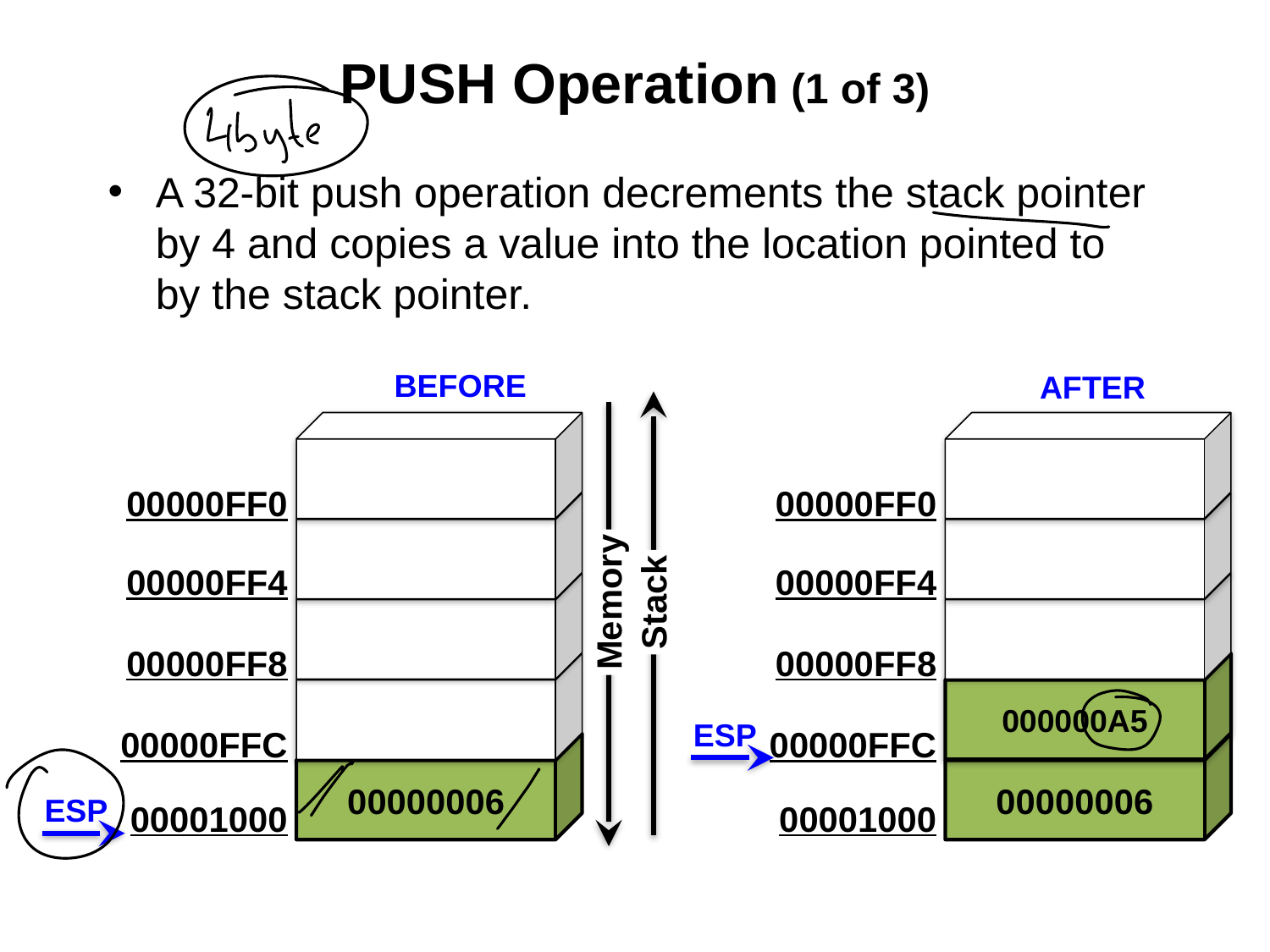

# PUSH Operation (1 of 3)
A 32-bit push operation decrements the stack pointer by 4 and copies a value into the location pointed to by the stack pointer.
BEFORE
AFTER

00000FF0
00000FF0

00000FF4
00000FF4

Memory
Stack
00000FF8
00000FF8

000000A5
ESP
00000FFC
00000FFC
00000006
00000006
ESP
00001000
00001000